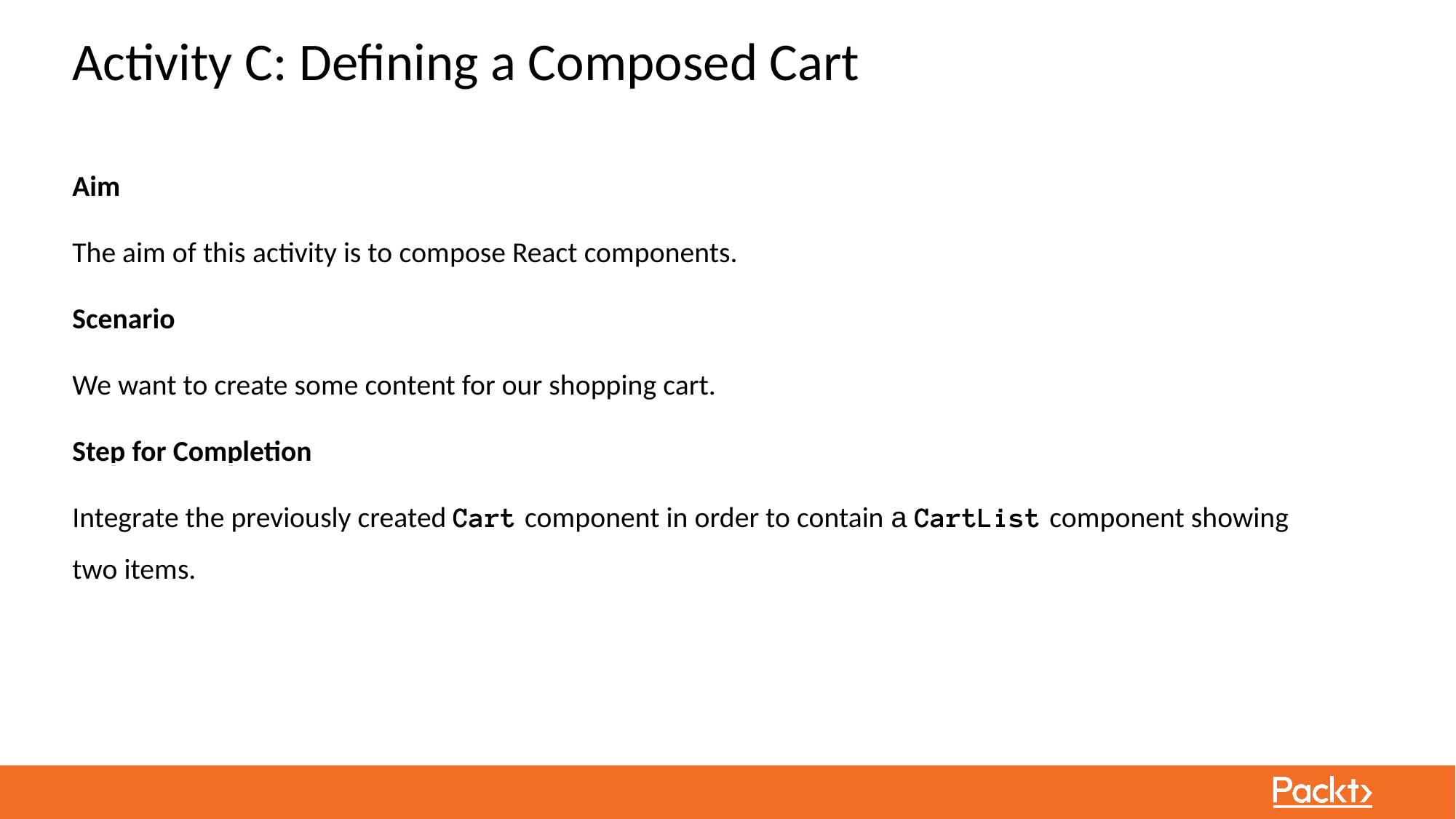

Activity C: Defining a Composed Cart
Aim
The aim of this activity is to compose React components.
Scenario
We want to create some content for our shopping cart.
Step for Completion
Integrate the previously created Cart component in order to contain a CartList component showing two items.